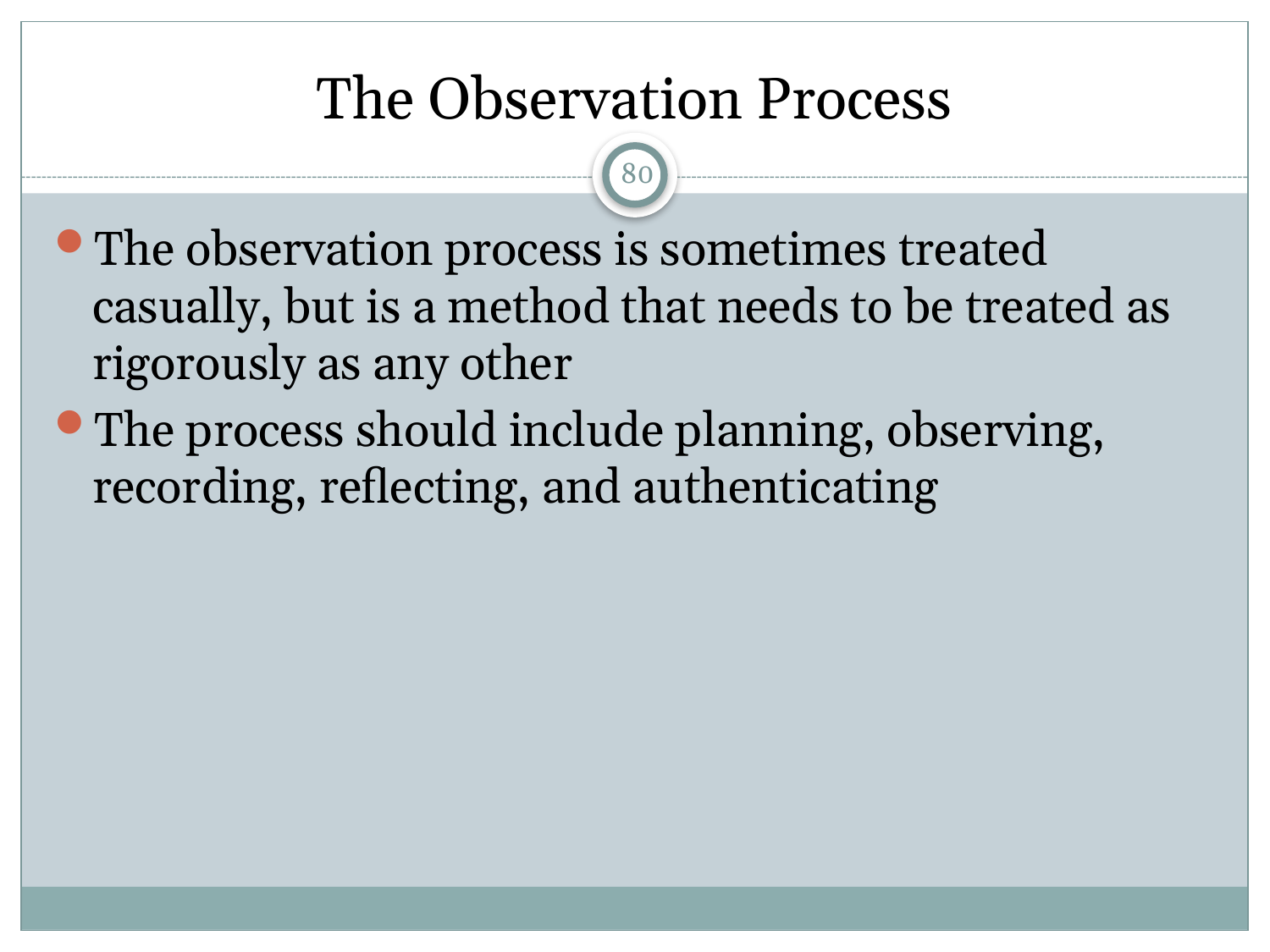

# The Observation Process
The observation process is sometimes treated casually, but is a method that needs to be treated as rigorously as any other
The process should include planning, observing, recording, reflecting, and authenticating

80